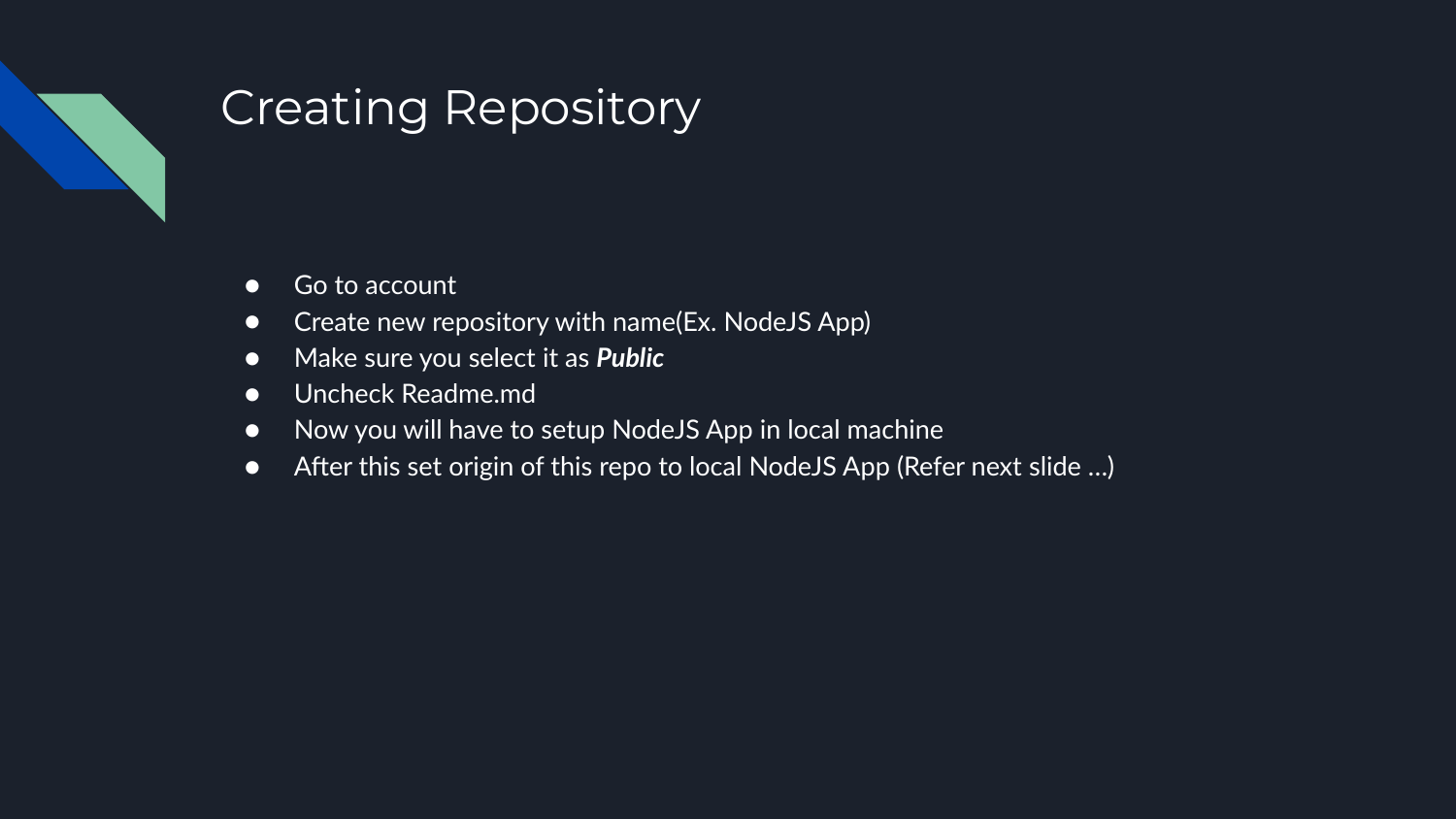

# Creating Repository

Go to account
Create new repository with name(Ex. NodeJS App)
Make sure you select it as Public
Uncheck Readme.md
Now you will have to setup NodeJS App in local machine
After this set origin of this repo to local NodeJS App (Refer next slide …)